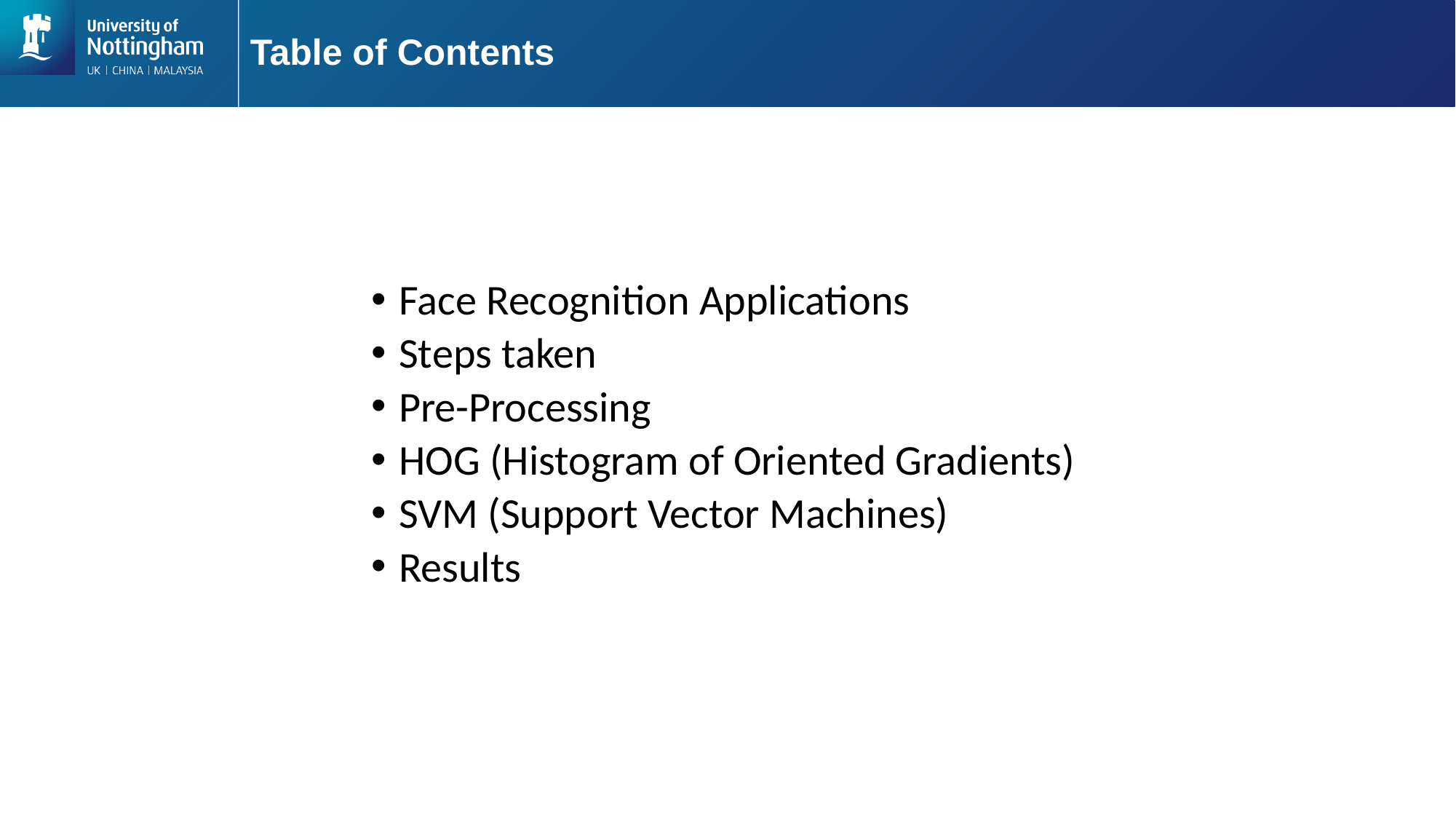

# Table of Contents
Face Recognition Applications
Steps taken
Pre-Processing
HOG (Histogram of Oriented Gradients)
SVM (Support Vector Machines)
Results